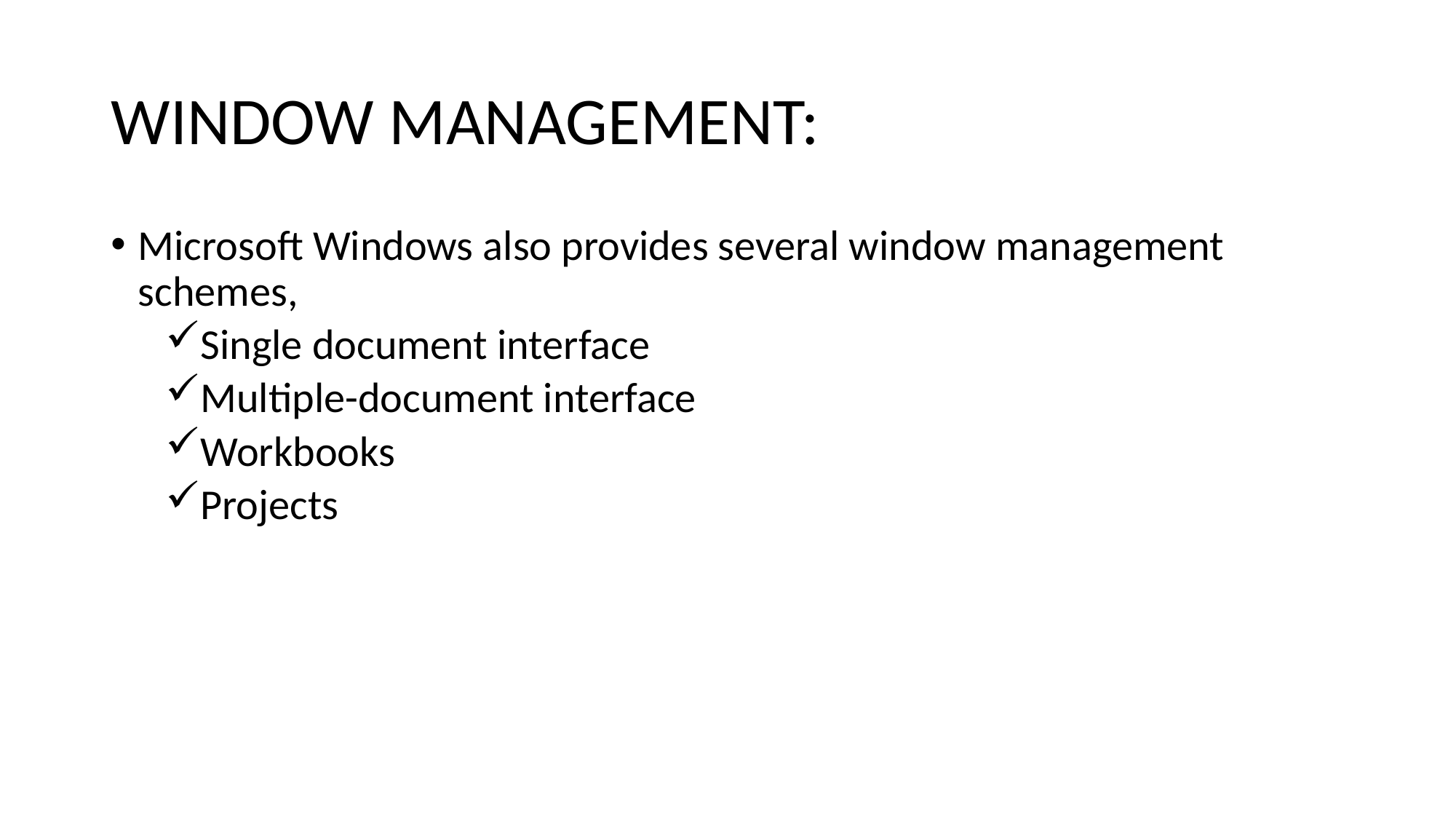

# WINDOW MANAGEMENT:
Microsoft Windows also provides several window management schemes,
Single document interface
Multiple-document interface
Workbooks
Projects